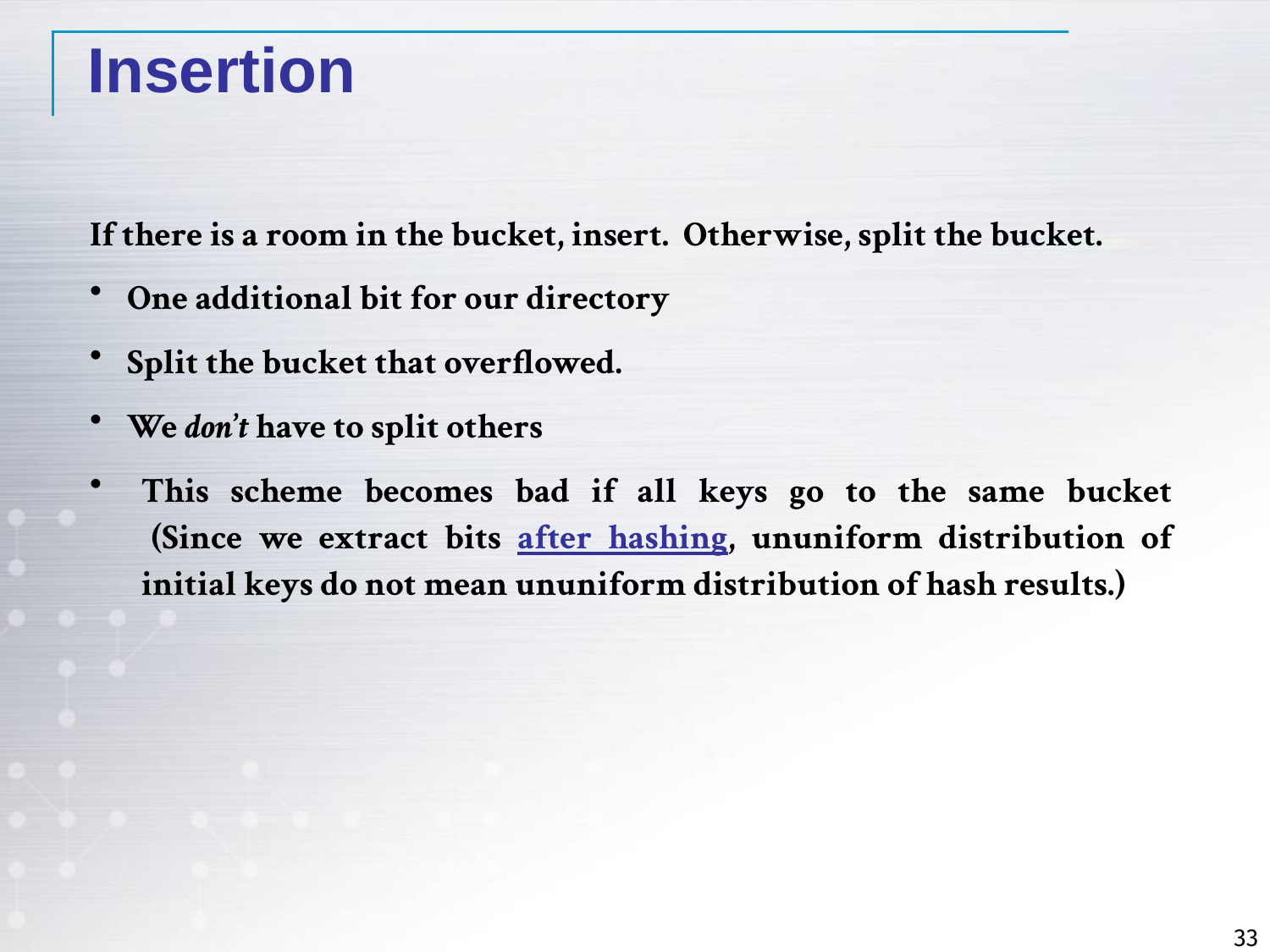

Insertion
If there is a room in the bucket, insert.  Otherwise, split the bucket.
 One additional bit for our directory
 Split the bucket that overflowed.
 We don’t have to split others
 This scheme becomes bad if all keys go to the same bucket
  (Since we extract bits after hashing, ununiform distribution of
   initial keys do not mean ununiform distribution of hash results.)
33